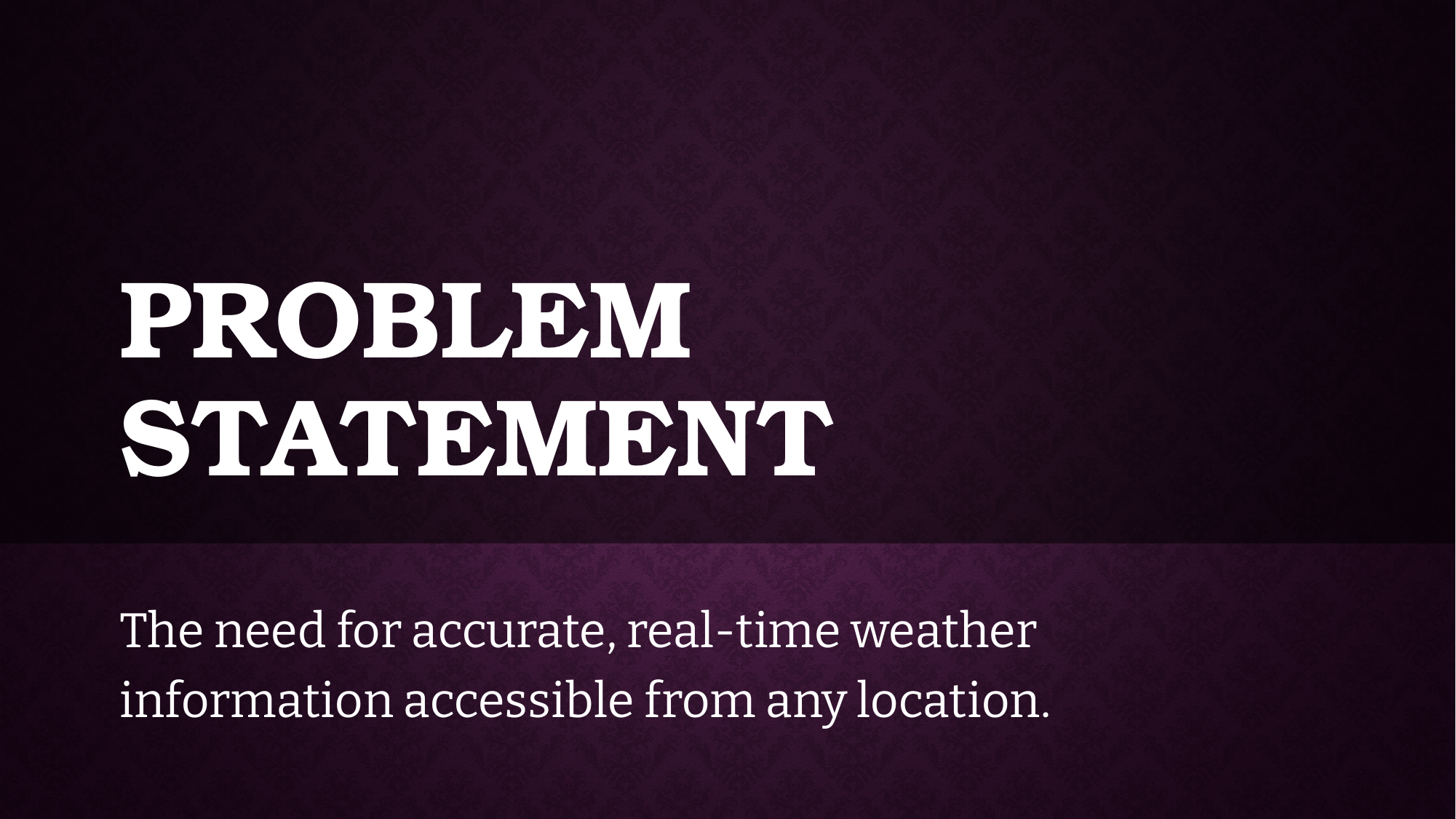

# Problem Statement
The need for accurate, real-time weather information accessible from any location.